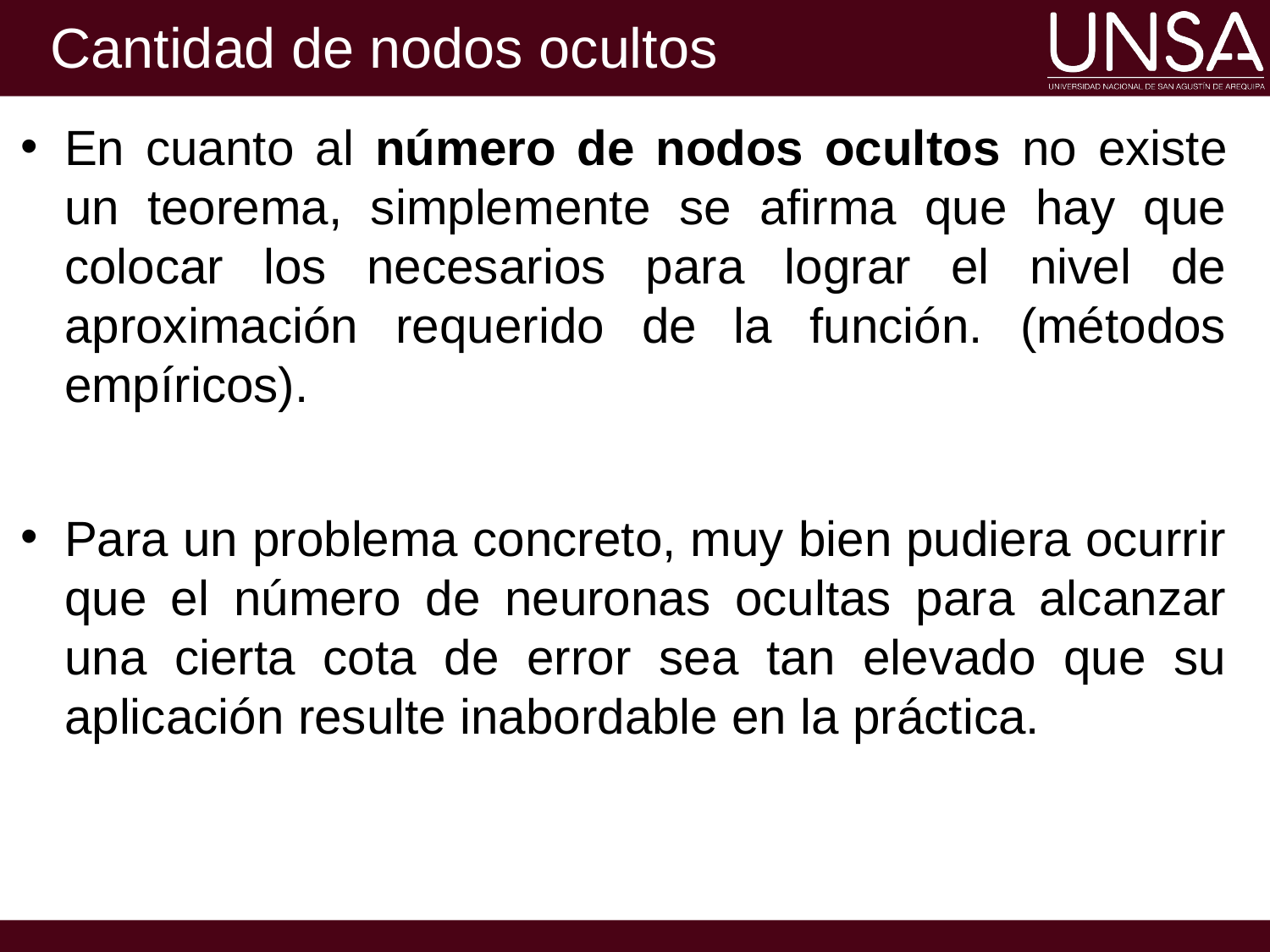

# Cantidad de nodos ocultos
En cuanto al número de nodos ocultos no existe un teorema, simplemente se afirma que hay que colocar los necesarios para lograr el nivel de aproximación requerido de la función. (métodos empíricos).

Para un problema concreto, muy bien pudiera ocurrir que el número de neuronas ocultas para alcanzar una cierta cota de error sea tan elevado que su aplicación resulte inabordable en la práctica.